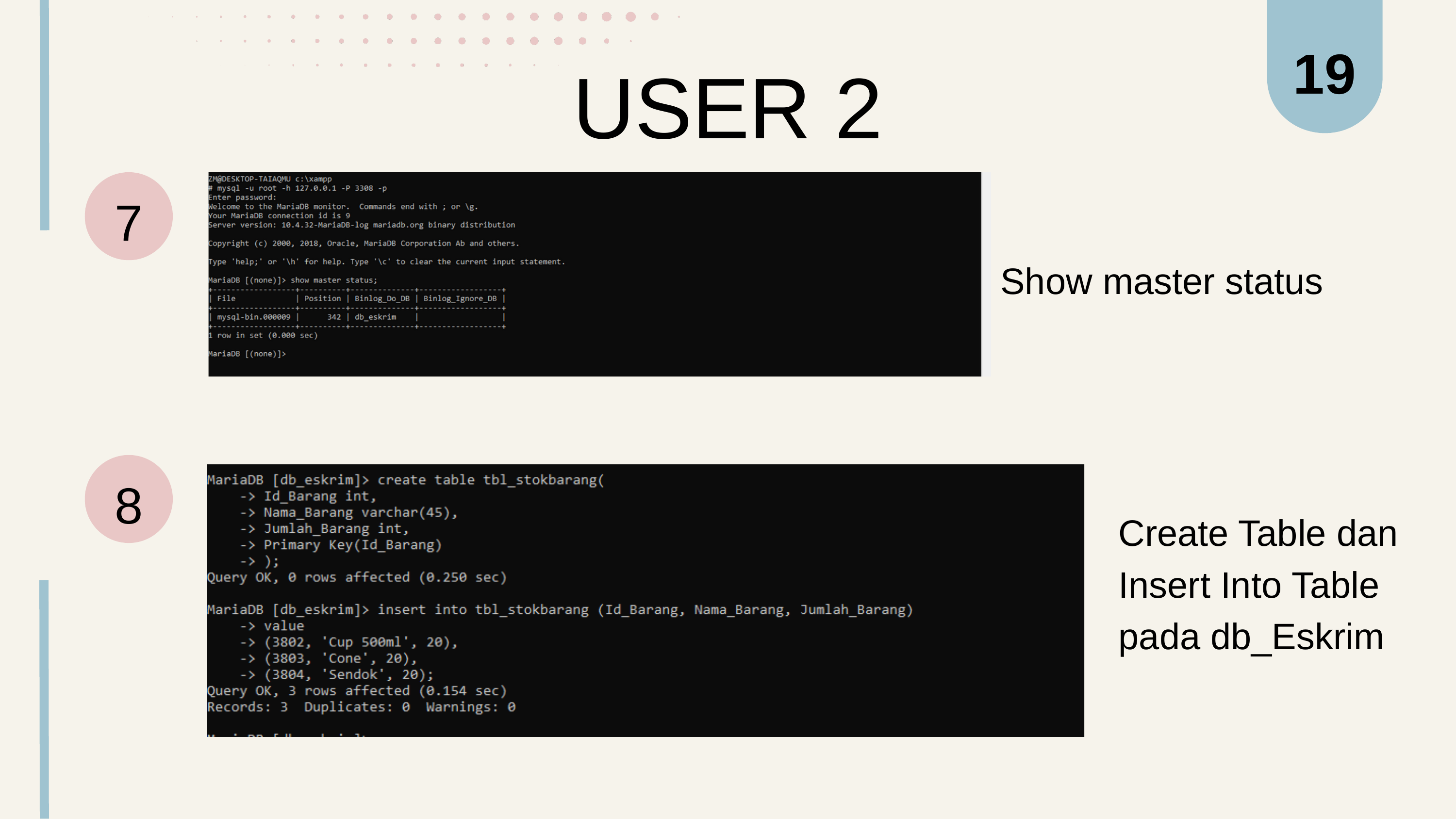

19

USER 2

7

Show master status

8

Create Table dan Insert Into Table pada db_Eskrim